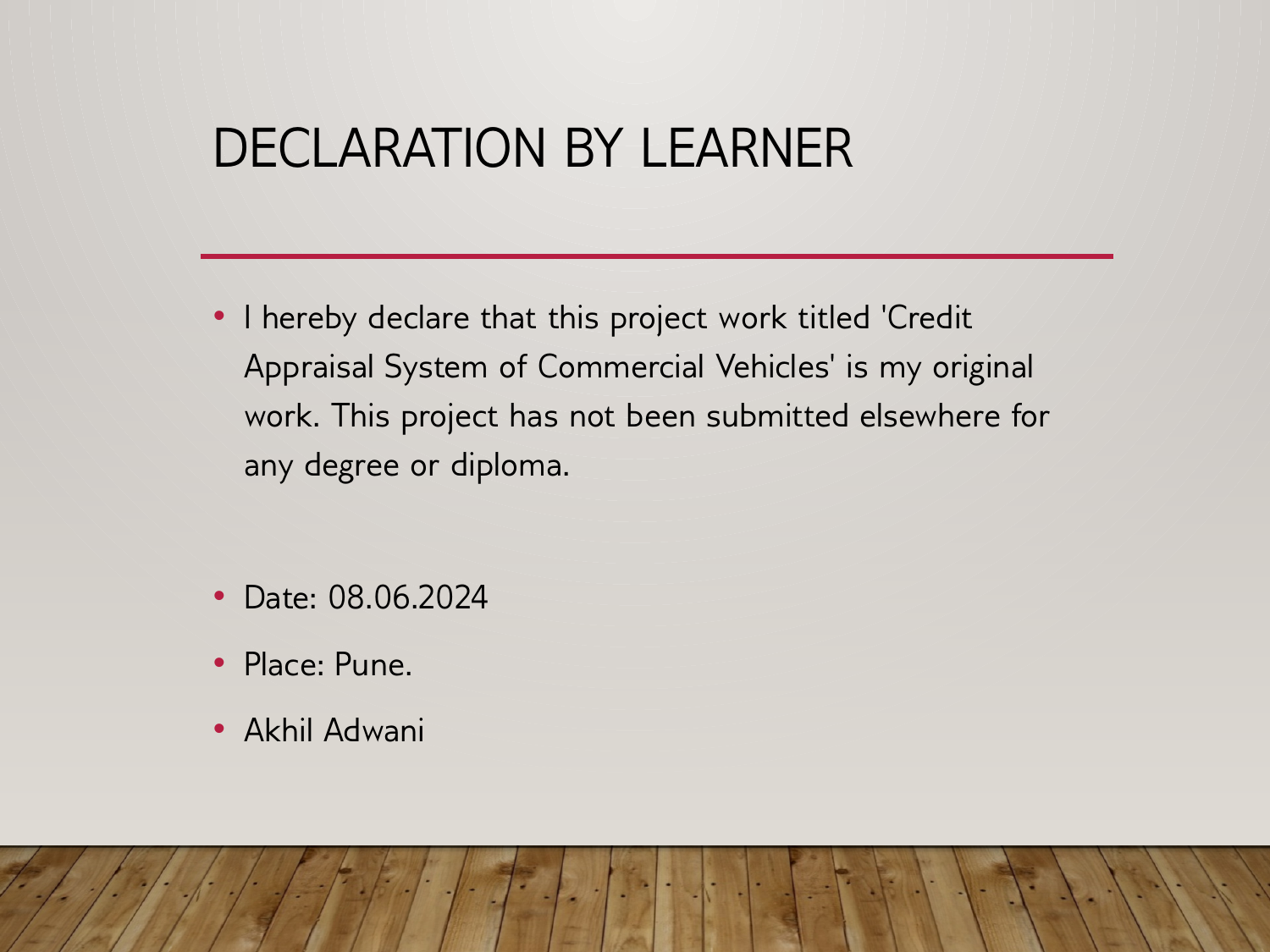

# Declaration by Learner
I hereby declare that this project work titled 'Credit Appraisal System of Commercial Vehicles' is my original work. This project has not been submitted elsewhere for any degree or diploma.

Date: 08.06.2024
Place: Pune.
Akhil Adwani